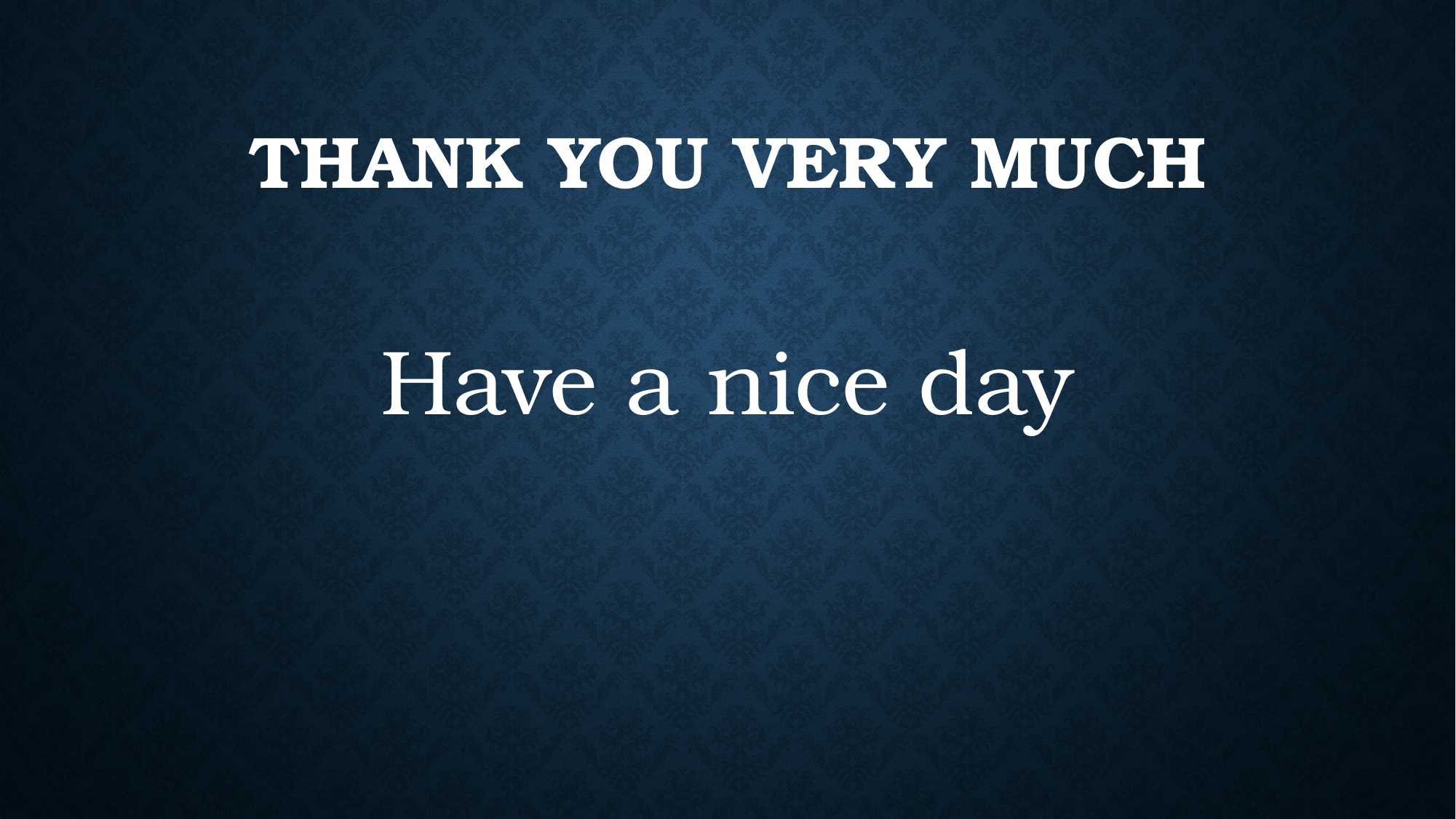

# Thank you very much
Have a nice day